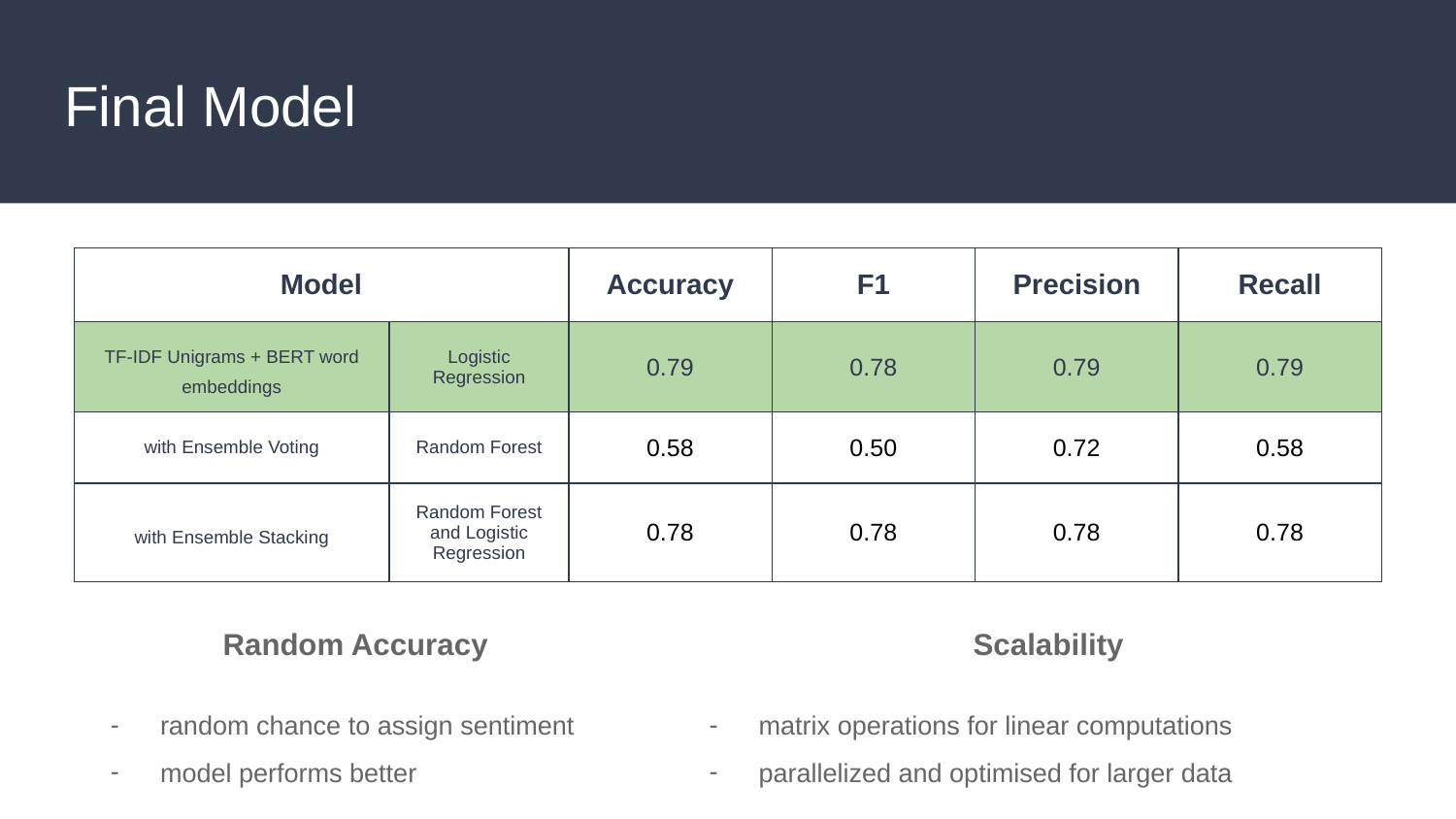

# Final Model
| Model |  | Accuracy | F1 | Precision | Recall |
| --- | --- | --- | --- | --- | --- |
| TF-IDF Unigrams + BERT word embeddings | Logistic Regression | 0.79 | 0.78 | 0.79 | 0.79 |
| with Ensemble Voting | Random Forest | 0.58 | 0.50 | 0.72 | 0.58 |
| with Ensemble Stacking | Random Forest and Logistic Regression | 0.78 | 0.78 | 0.78 | 0.78 |
Random Accuracy

random chance to assign sentiment
model performs better
Scalability

matrix operations for linear computations
parallelized and optimised for larger data